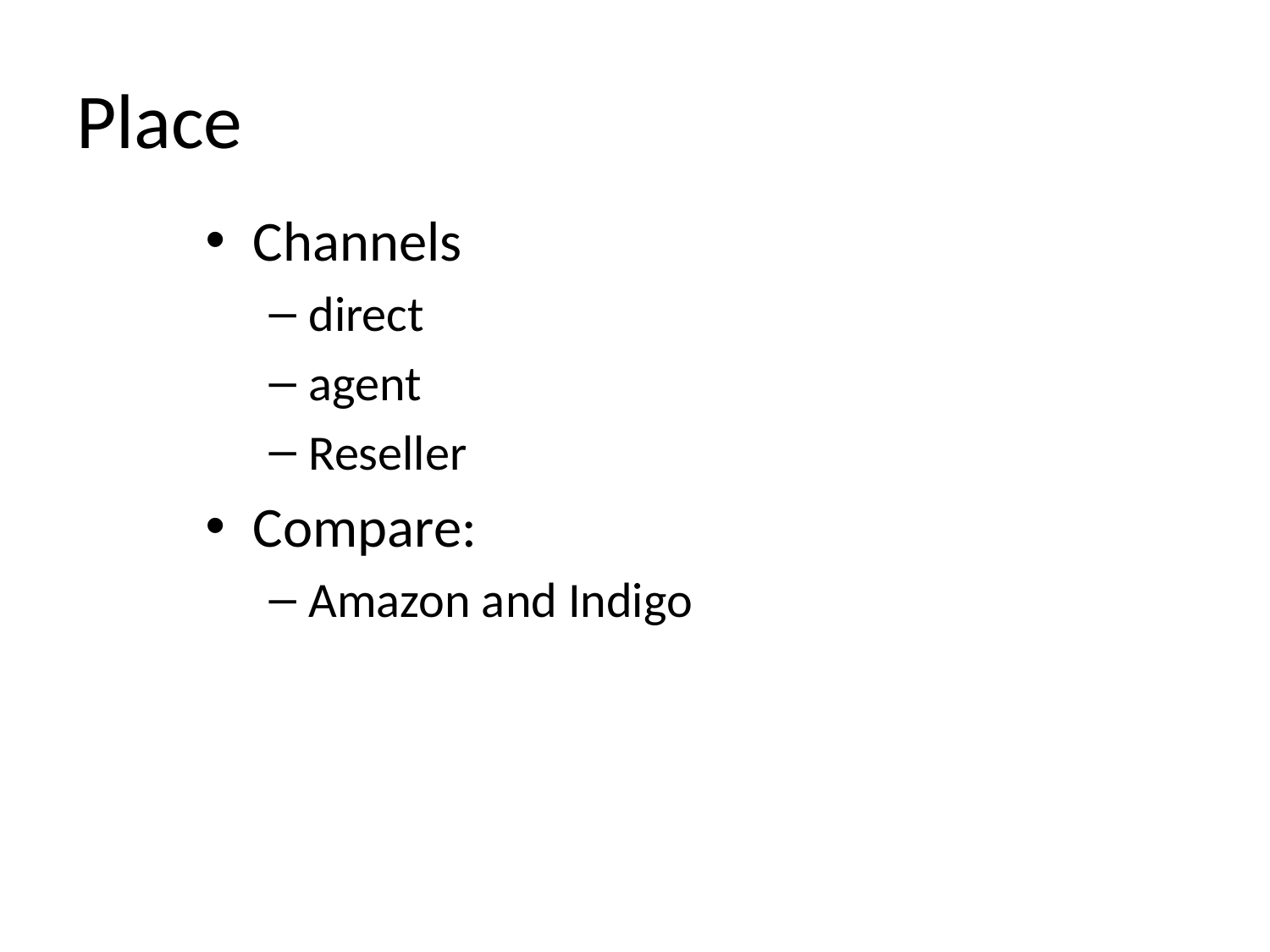

# Place
Channels
direct
agent
Reseller
Compare:
Amazon and Indigo